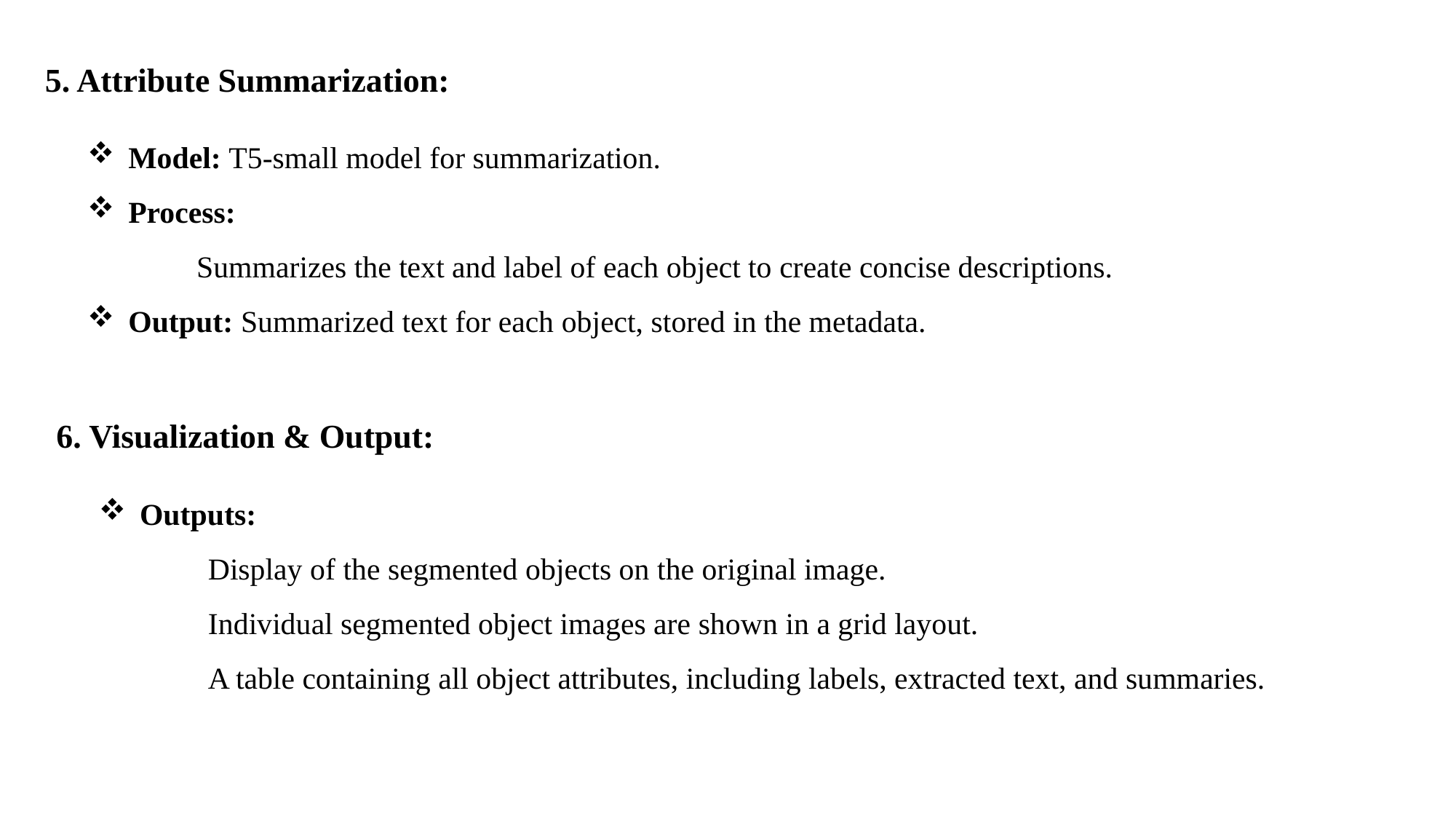

5. Attribute Summarization:

Model: T5-small model for summarization.
Process:
	Summarizes the text and label of each object to create concise descriptions.
Output: Summarized text for each object, stored in the metadata.
6. Visualization & Output:

Outputs:
	Display of the segmented objects on the original image.
	Individual segmented object images are shown in a grid layout.
	A table containing all object attributes, including labels, extracted text, and summaries.